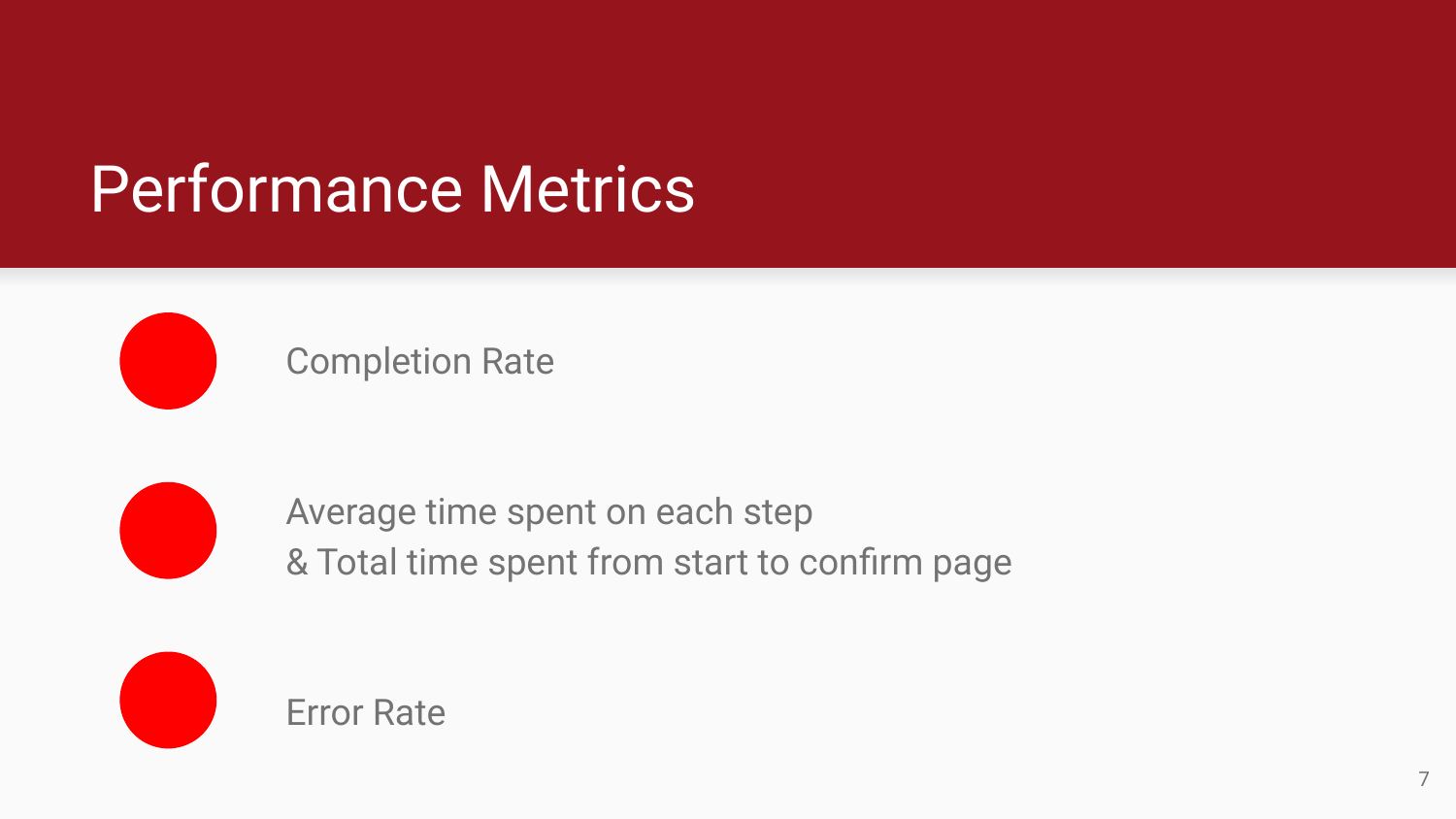

# Performance Metrics

Completion Rate

Average time spent on each step
& Total time spent from start to confirm page

Error Rate

7